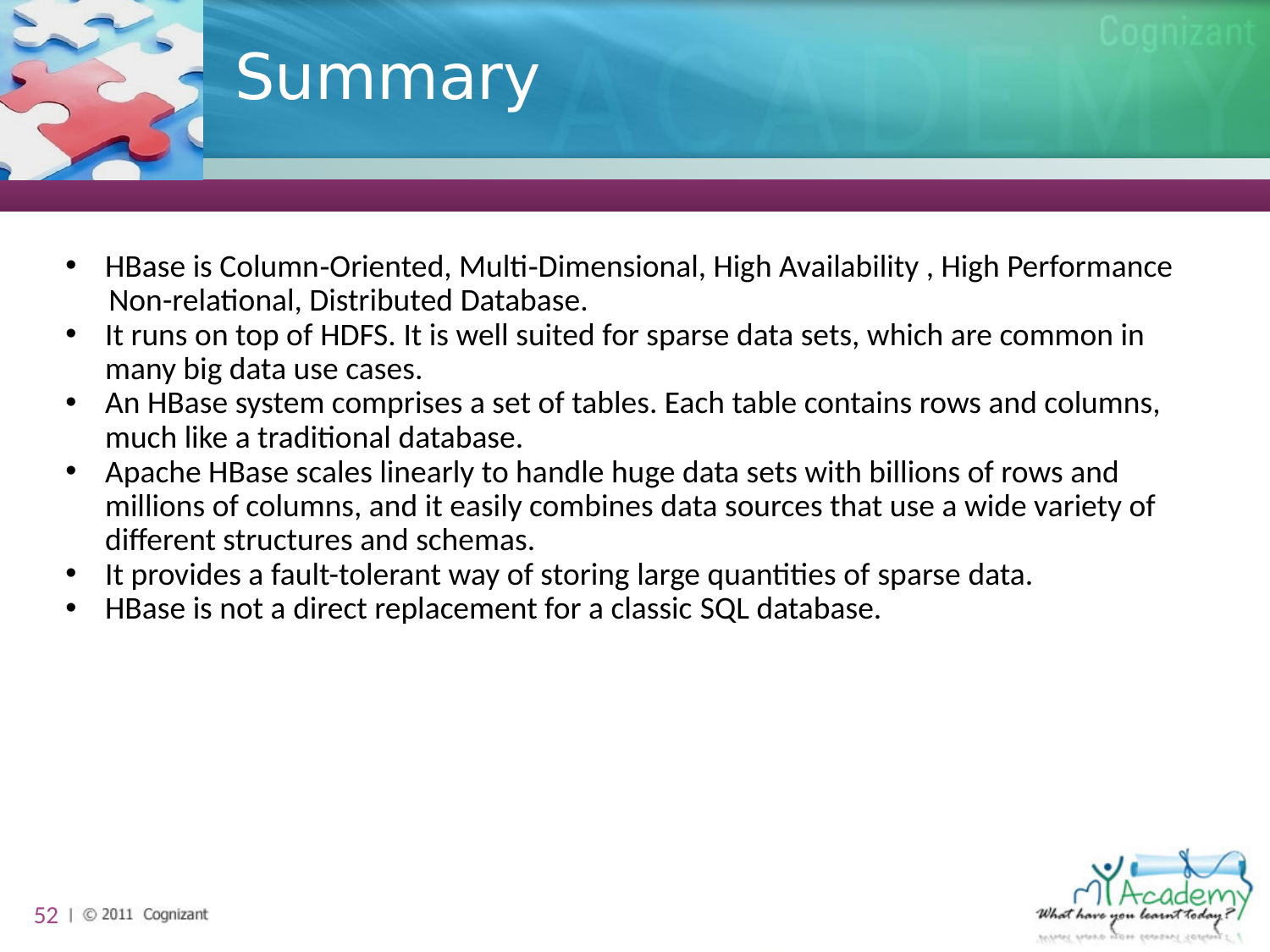

# Summary

HBase is Column‐Oriented, Multi‐Dimensional, High Availability , High Performance
      Non-relational, Distributed Database.
It runs on top of HDFS. It is well suited for sparse data sets, which are common in many big data use cases.
An HBase system comprises a set of tables. Each table contains rows and columns, much like a traditional database.
Apache HBase scales linearly to handle huge data sets with billions of rows and millions of columns, and it easily combines data sources that use a wide variety of different structures and schemas.
It provides a fault-tolerant way of storing large quantities of sparse data.
HBase is not a direct replacement for a classic SQL database.

52